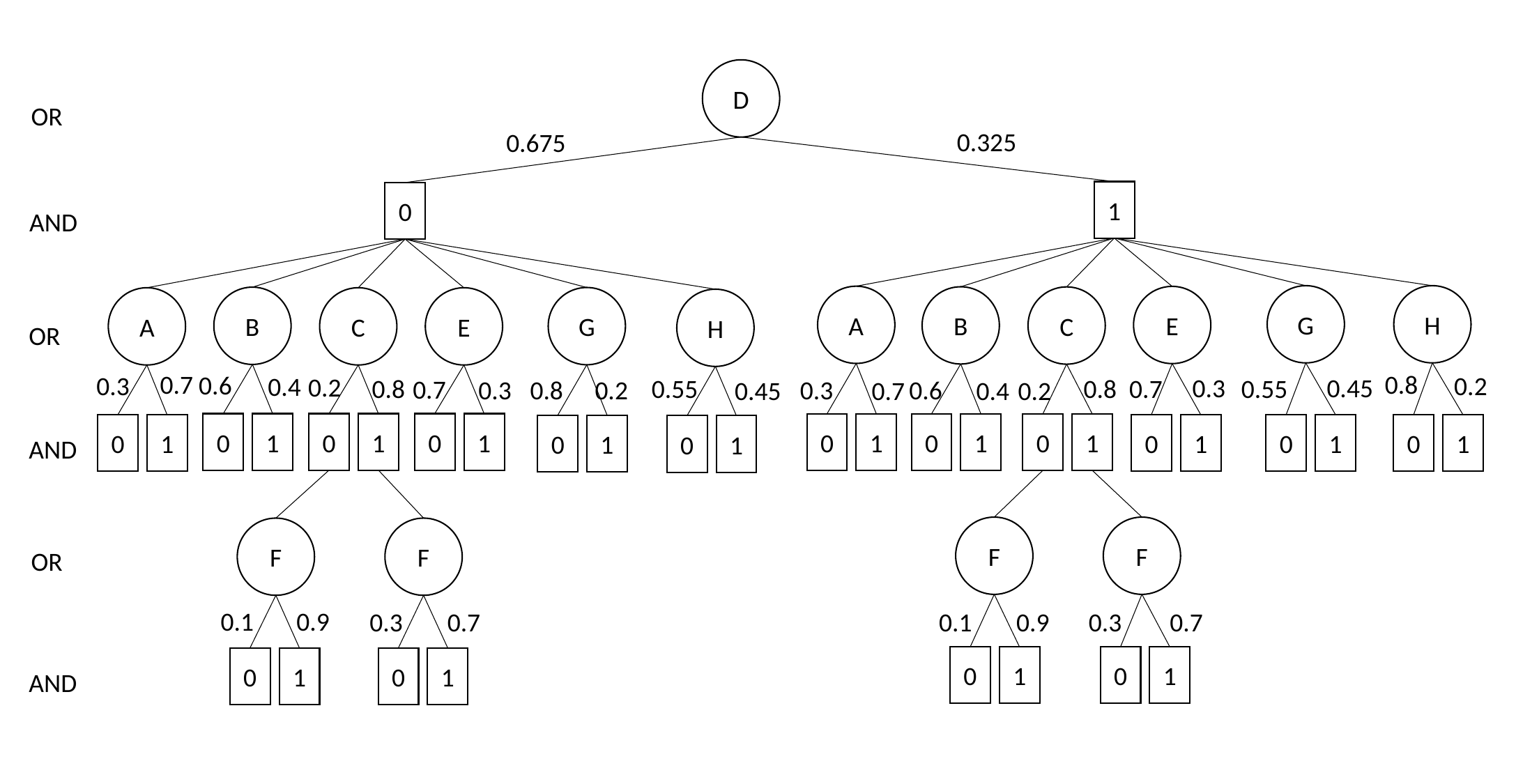

D
OR
0.325
0.675
1
0
AND
G
H
A
E
B
C
B
G
C
E
A
H
OR
0.7
0.8
0.6
0.3
0.2
0.4
0.2
0.45
0.3
0.55
0.7
0.8
0.55
0.8
0.7
0.6
0.8
0.2
0.3
0.3
0.2
0.7
0.4
0.45
0
1
0
1
0
1
0
1
0
1
0
1
0
1
0
1
0
1
0
1
0
1
0
1
AND
F
F
F
F
OR
0.9
0.1
0.3
0.7
0.3
0.7
0.1
0.9
0
1
0
1
0
1
0
1
AND